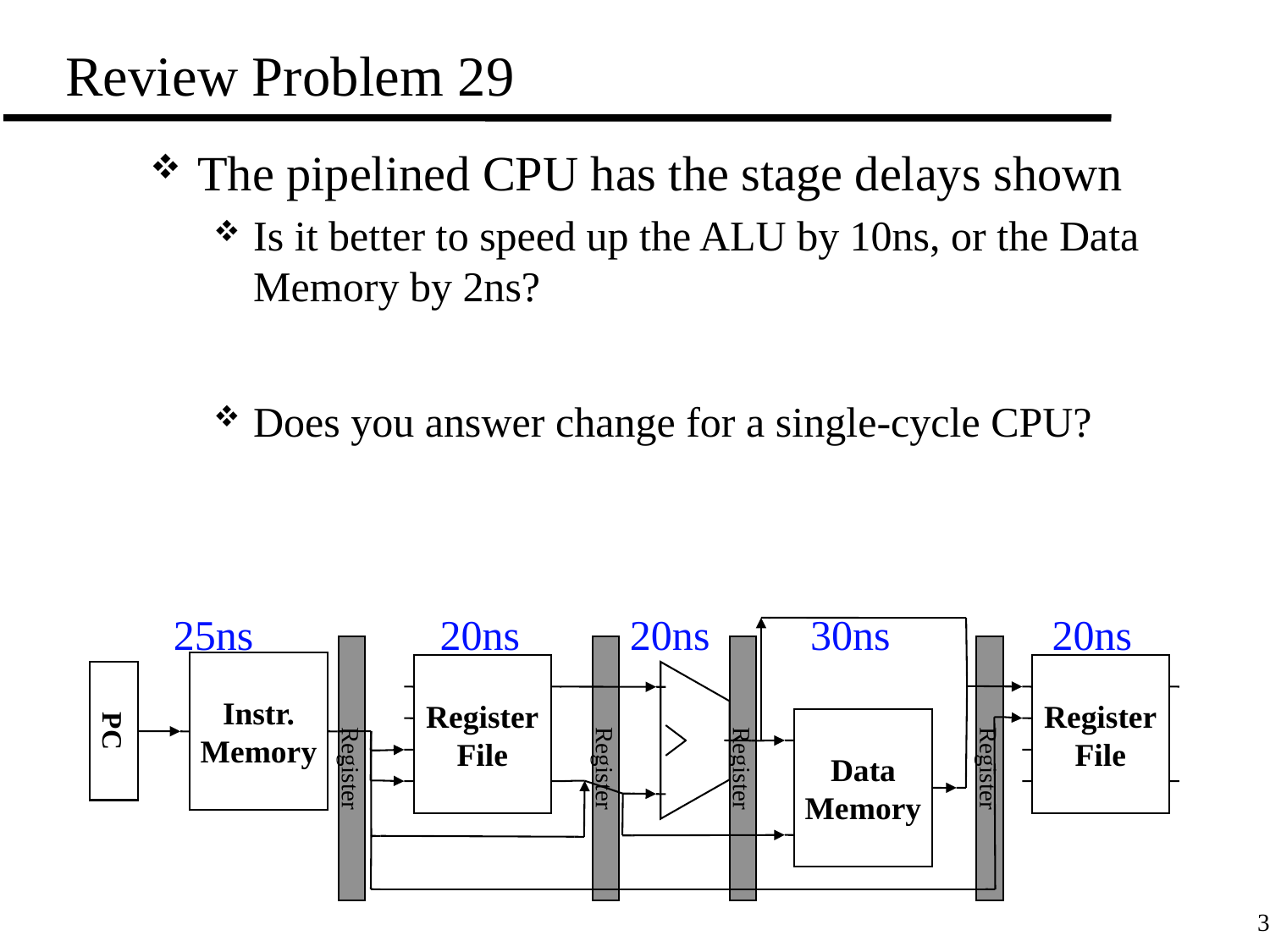

# Review Problem 29
The pipelined CPU has the stage delays shown
Is it better to speed up the ALU by 10ns, or the Data Memory by 2ns?

Does you answer change for a single-cycle CPU?
25ns
20ns
20ns
30ns
20ns

Instr.
Memory

Register
File

Register
File

PC

Data
Memory

Register
Register
Register
Register